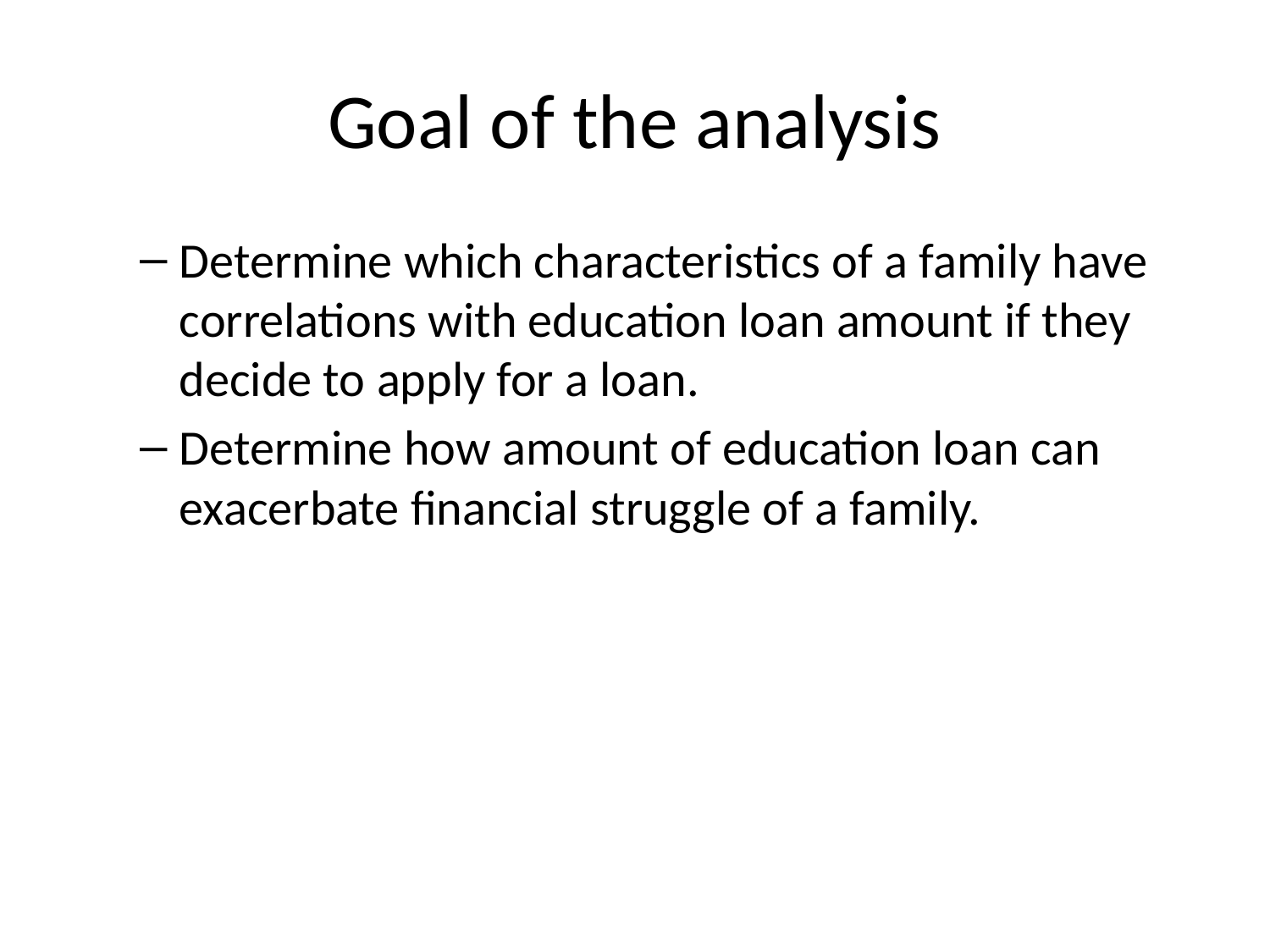

# Goal of the analysis
Determine which characteristics of a family have correlations with education loan amount if they decide to apply for a loan.
Determine how amount of education loan can exacerbate financial struggle of a family.